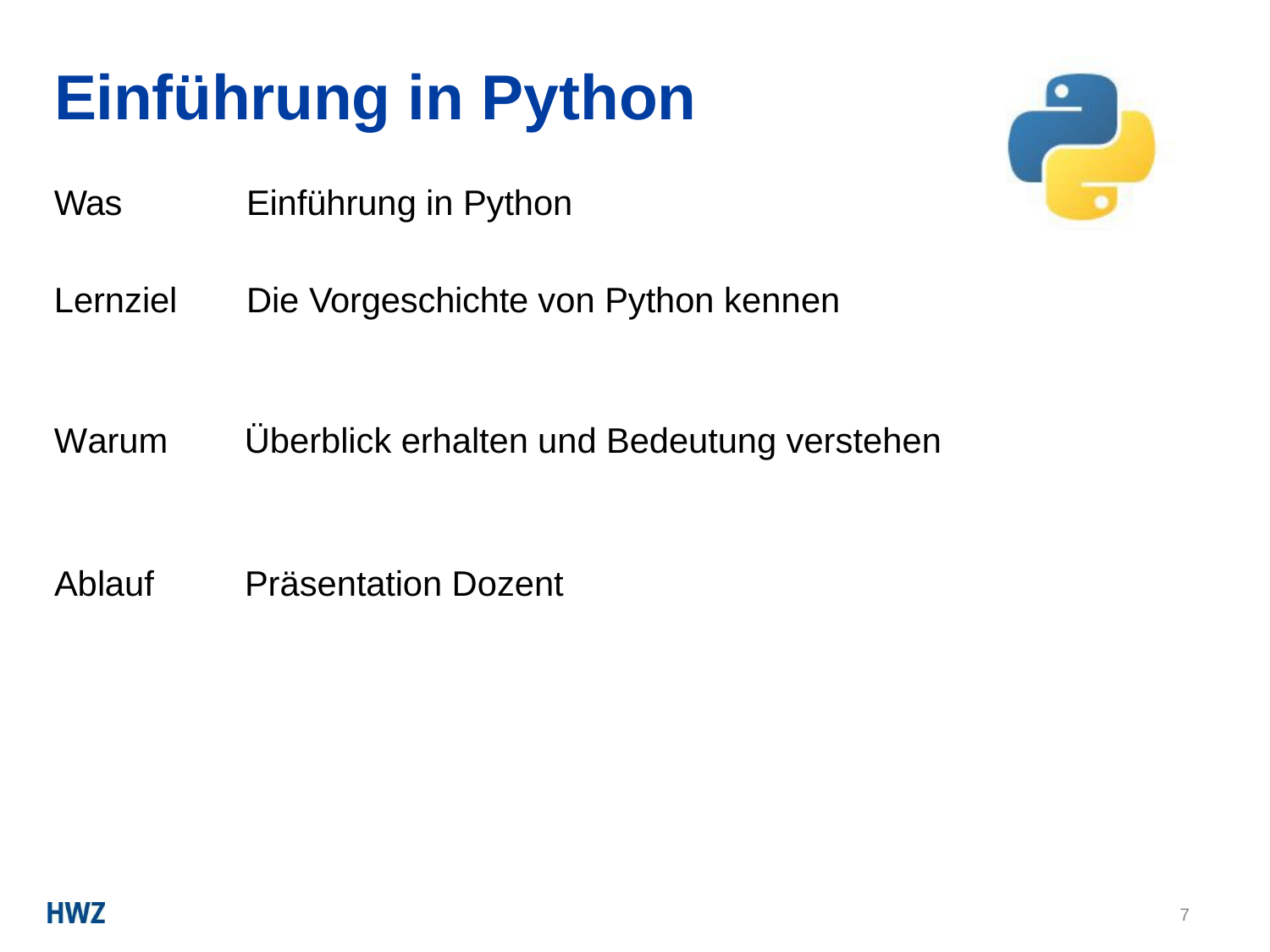

# Einführung in Python

Was	Einführung in Python

Lernziel	Die Vorgeschichte von Python kennen
Warum
Überblick erhalten und Bedeutung verstehen
Ablauf
Präsentation Dozent
7